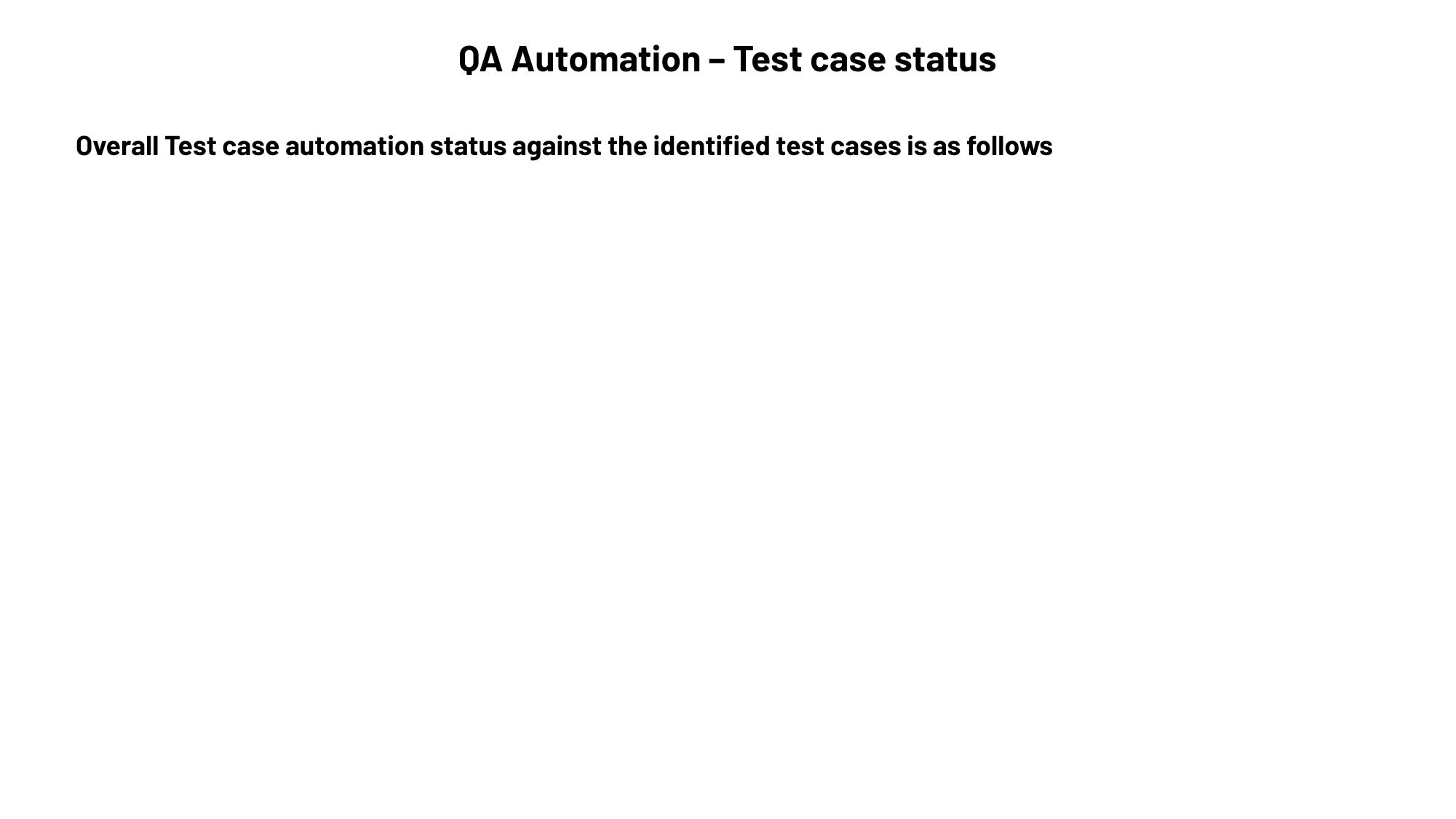

QA Automation – Test case status
Overall Test case automation status against the identified test cases is as follows